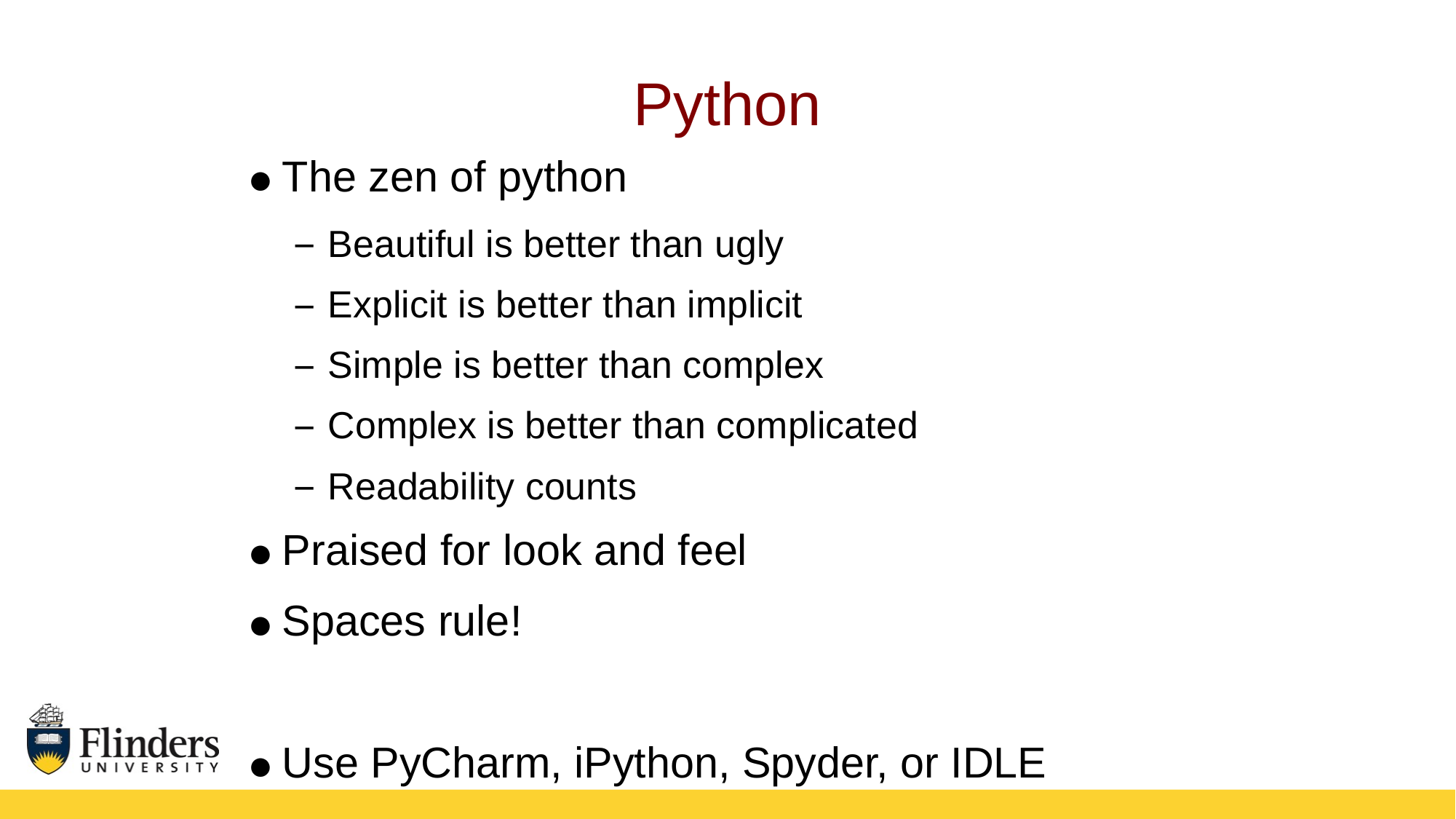

Python
The zen of python
Beautiful is better than ugly
Explicit is better than implicit
Simple is better than complex
Complex is better than complicated
Readability counts
Praised for look and feel
Spaces rule!

Use PyCharm, iPython, Spyder, or IDLE